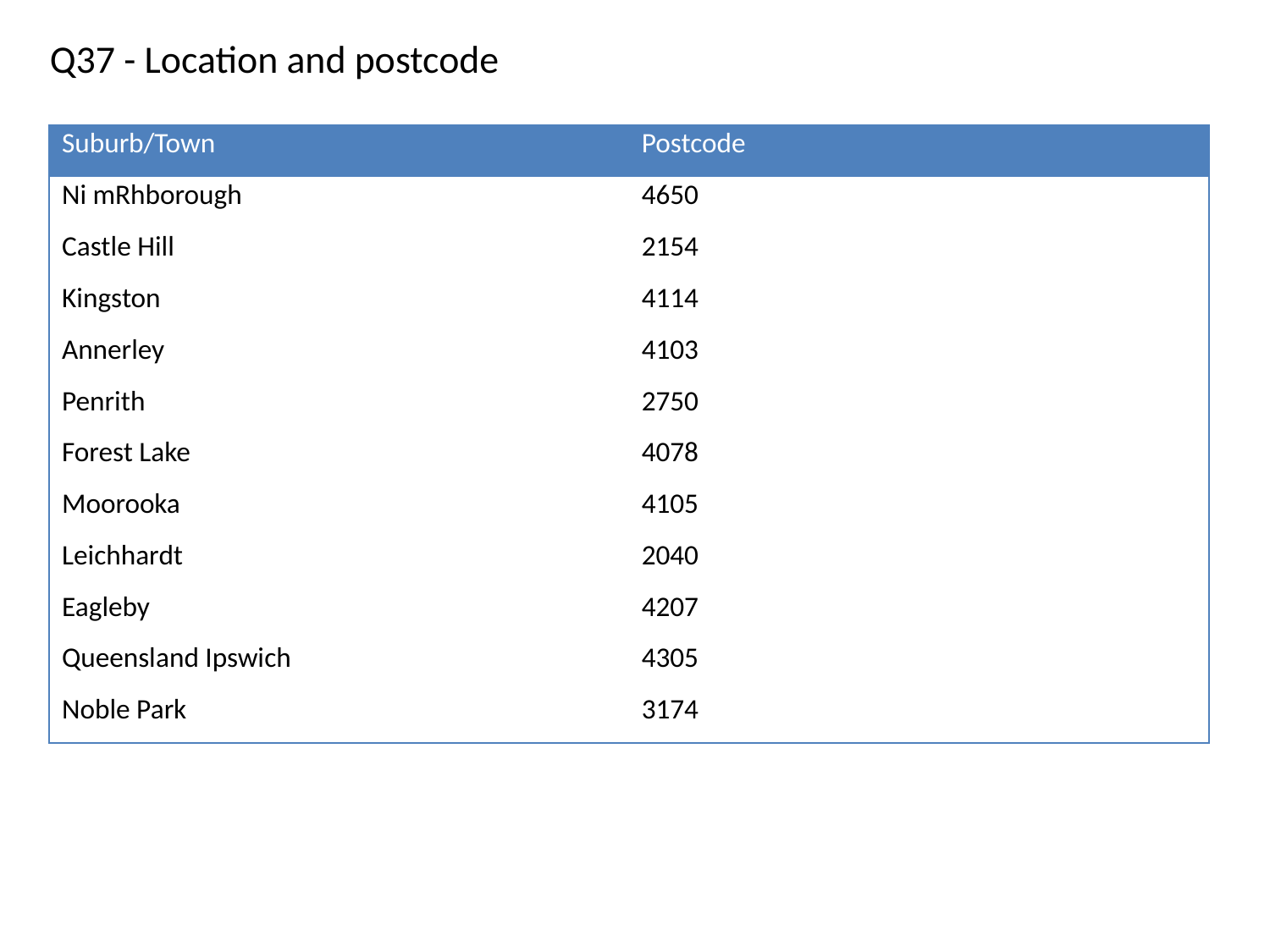

Q37 - Location and postcode
| Suburb/Town | Postcode |
| --- | --- |
| Ni mRhborough | 4650 |
| Castle Hill | 2154 |
| Kingston | 4114 |
| Annerley | 4103 |
| Penrith | 2750 |
| Forest Lake | 4078 |
| Moorooka | 4105 |
| Leichhardt | 2040 |
| Eagleby | 4207 |
| Queensland Ipswich | 4305 |
| Noble Park | 3174 |